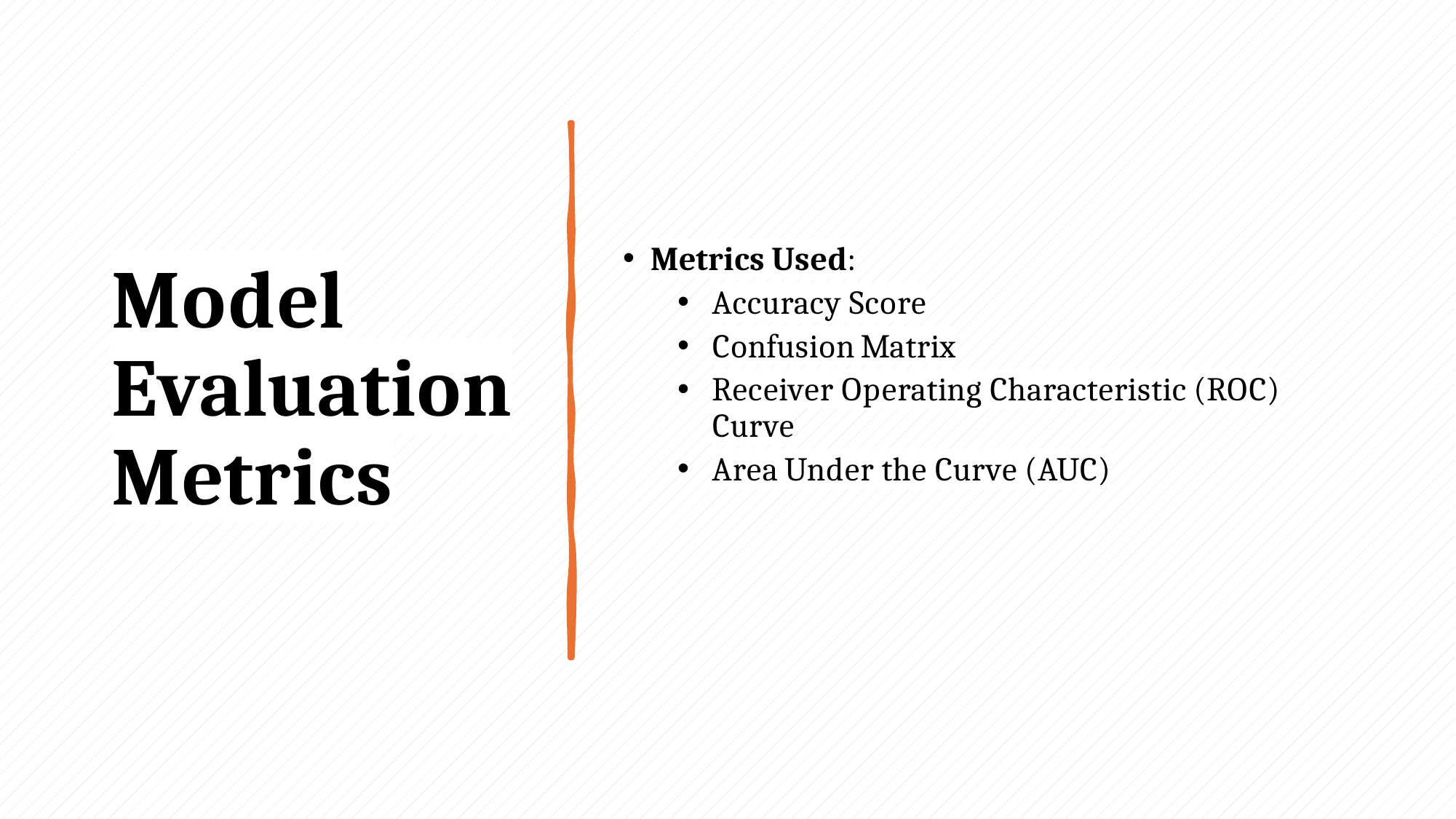

# Model Evaluation Metrics
Metrics Used:
Accuracy Score
Confusion Matrix
Receiver Operating Characteristic (ROC) Curve
Area Under the Curve (AUC)